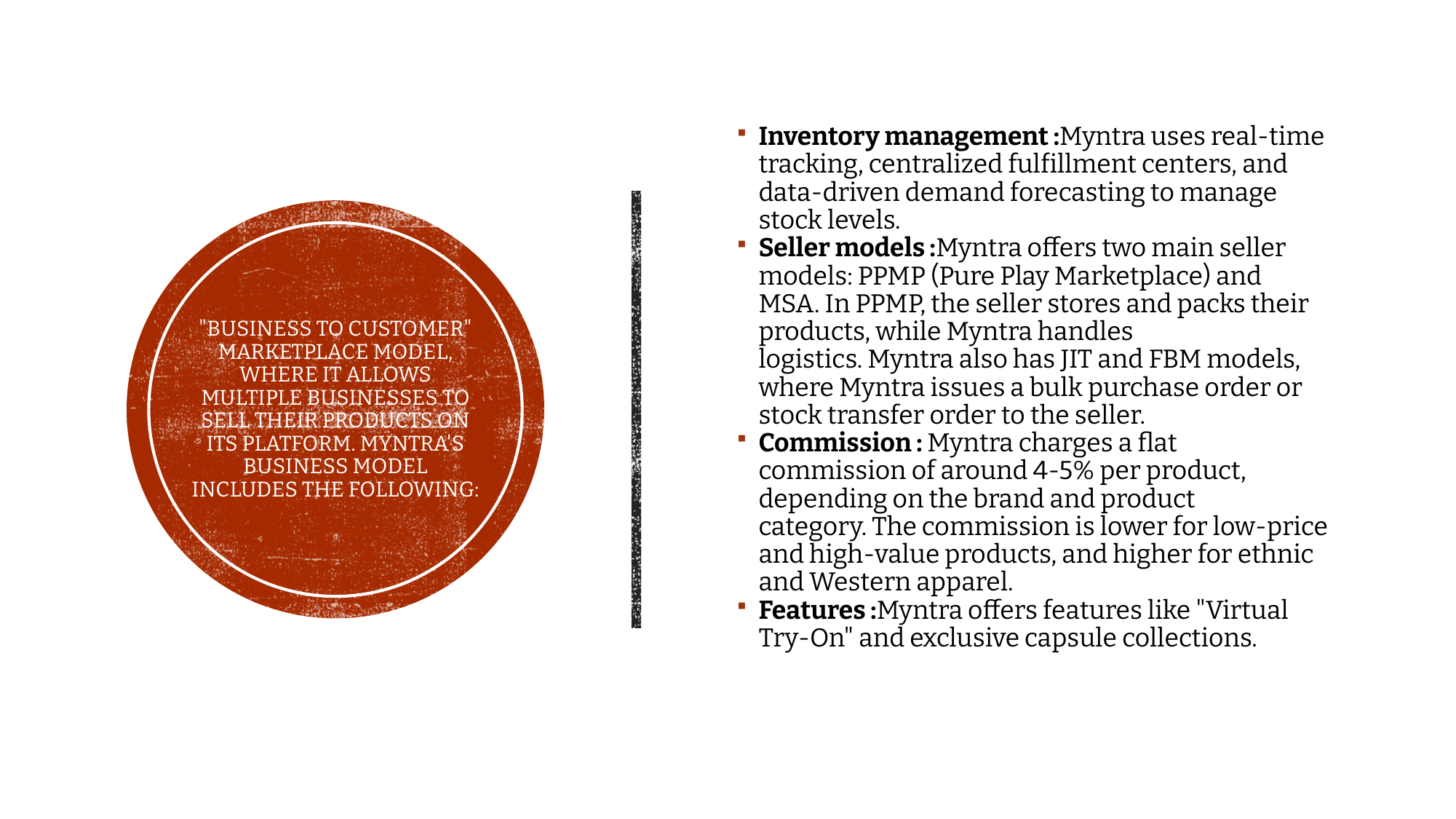

Inventory management :Myntra uses real-time tracking, centralized fulfillment centers, and data-driven demand forecasting to manage stock levels.
Seller models :Myntra offers two main seller models: PPMP (Pure Play Marketplace) and MSA. In PPMP, the seller stores and packs their products, while Myntra handles logistics. Myntra also has JIT and FBM models, where Myntra issues a bulk purchase order or stock transfer order to the seller.
Commission : Myntra charges a flat commission of around 4-5% per product, depending on the brand and product category. The commission is lower for low-price and high-value products, and higher for ethnic and Western apparel.
Features :Myntra offers features like "Virtual Try-On" and exclusive capsule collections.

# "Business to customer" marketplace model, where it allows multiple businesses to sell their products on its platform. Myntra's business model includes the following: